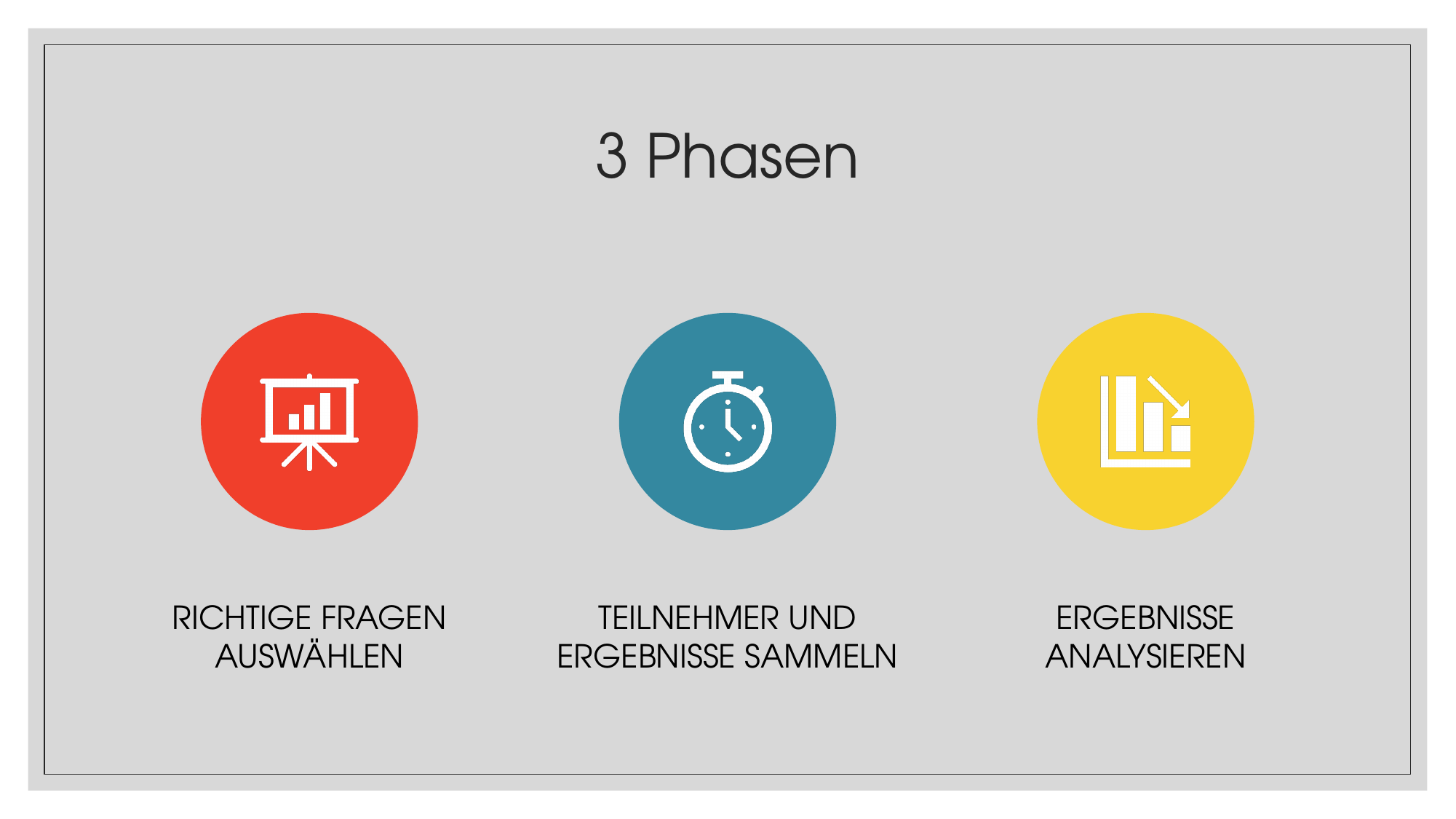

# 3 Phasen
Richtige Fragen Auswählen
Teilnehmer und Ergebnisse sammeln
Ergebnisse Analysieren